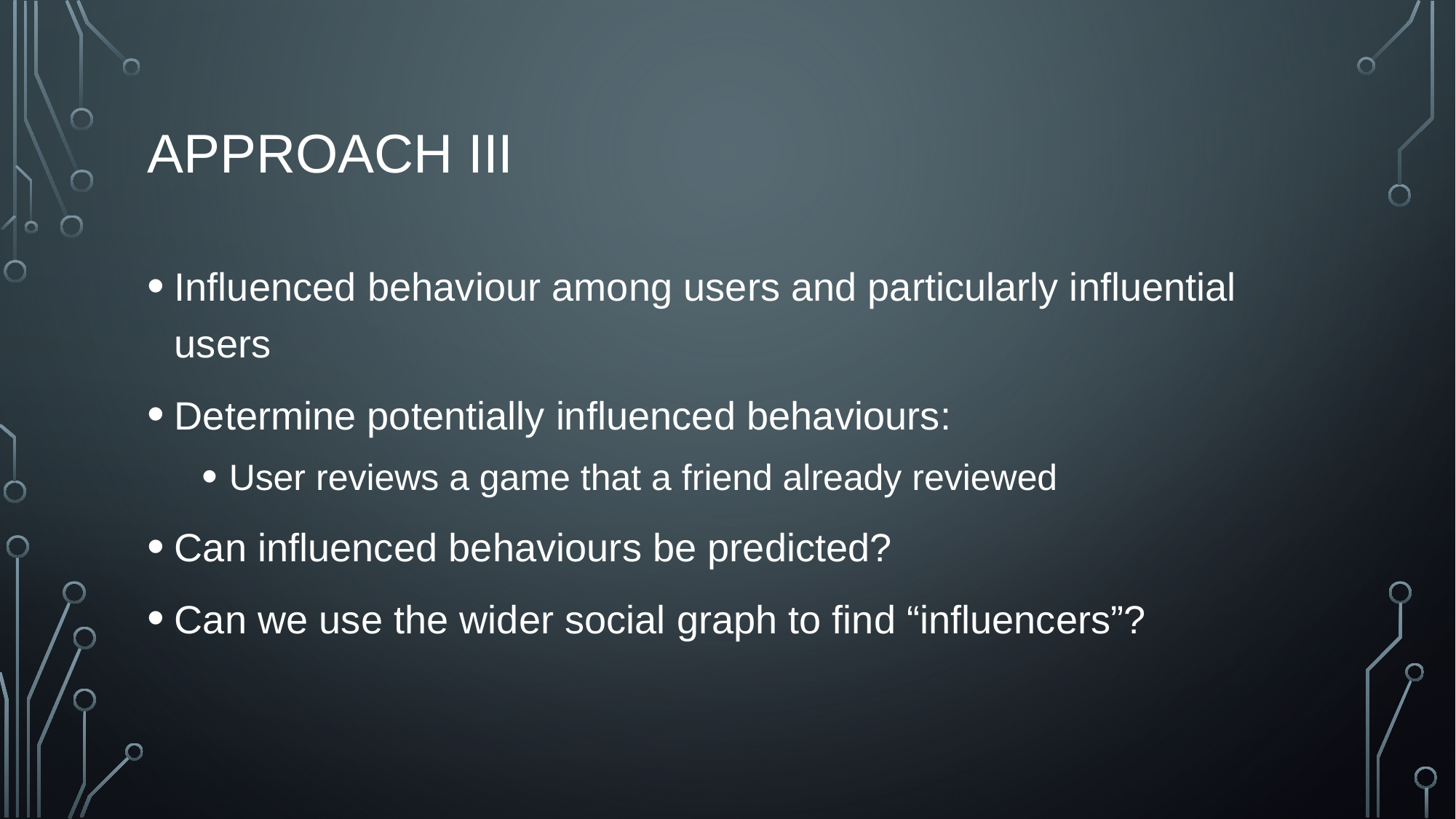

# Approach III
Influenced behaviour among users and particularly influential users
Determine potentially influenced behaviours:
User reviews a game that a friend already reviewed
Can influenced behaviours be predicted?
Can we use the wider social graph to find “influencers”?